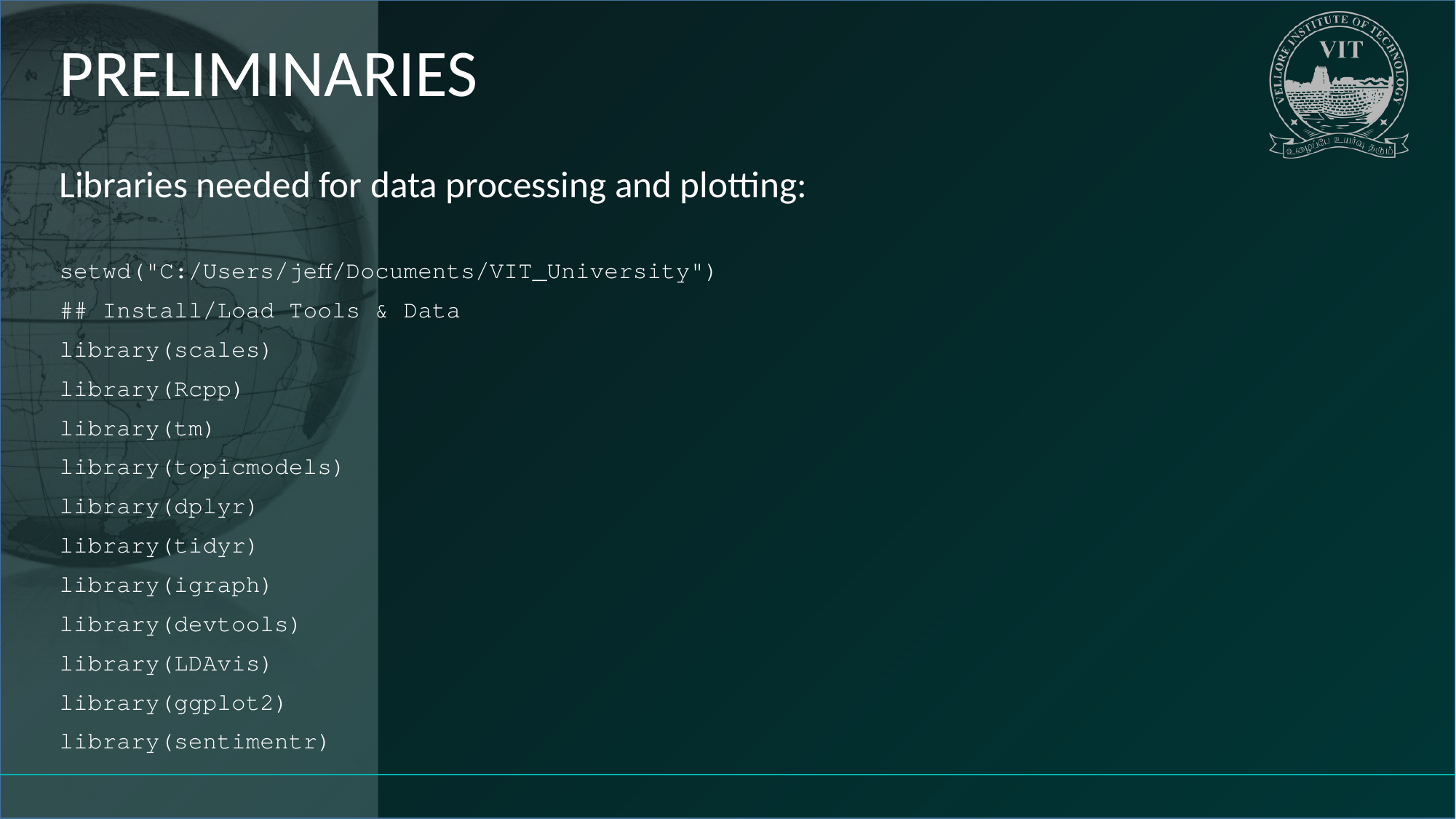

# PRELIMINARIES
Libraries needed for data processing and plotting:

setwd("C:/Users/jeff/Documents/VIT_University")
## Install/Load Tools & Data
library(scales)
library(Rcpp)
library(tm)
library(topicmodels)
library(dplyr)
library(tidyr)
library(igraph)
library(devtools)
library(LDAvis)
library(ggplot2)
library(sentimentr)